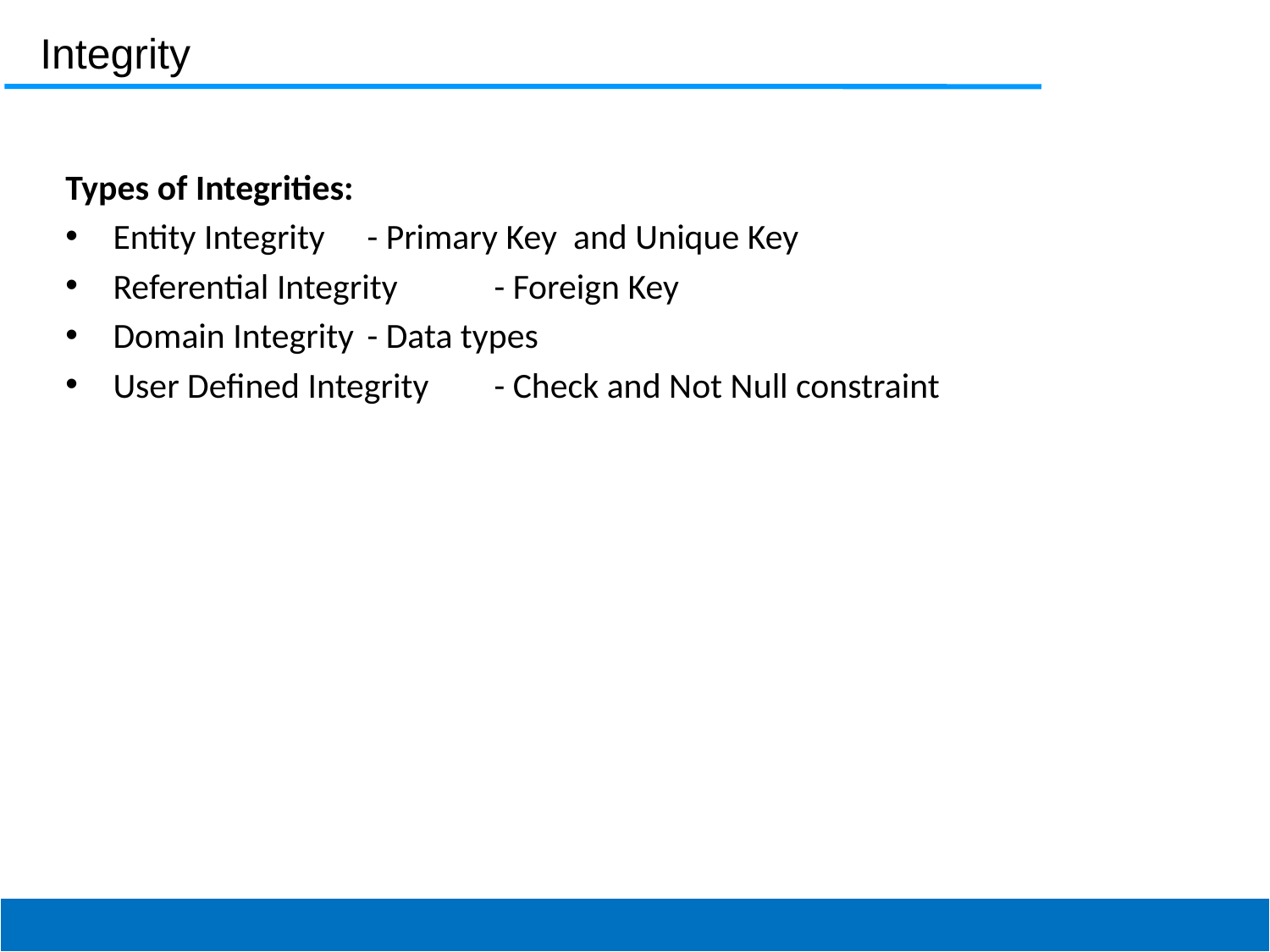

Integrity

Types of Integrities:
Entity Integrity 	- Primary Key  and Unique Key
Referential Integrity 	- Foreign Key
Domain Integrity 	- Data types
User Defined Integrity	- Check and Not Null constraint